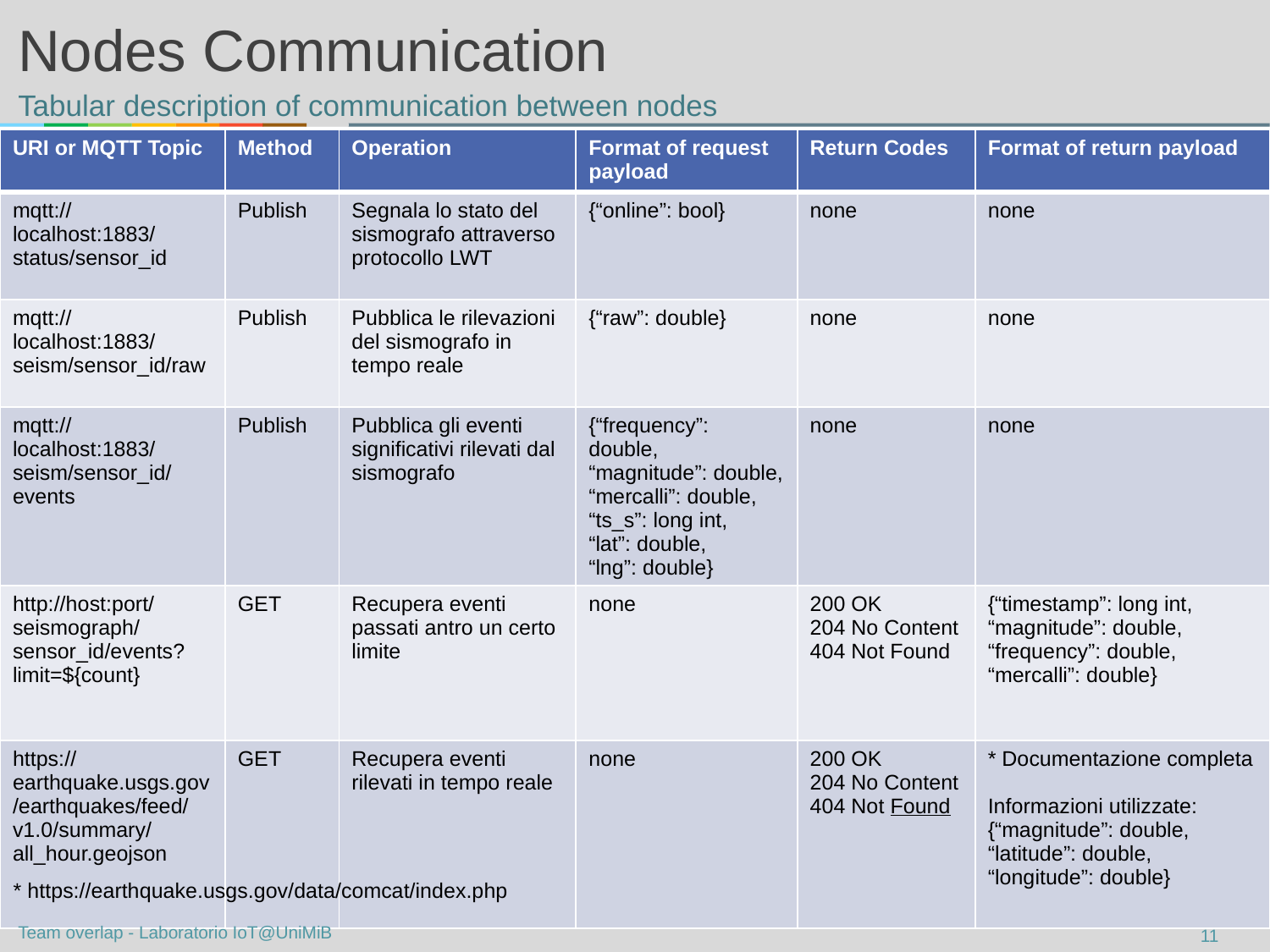

# Nodes Communication
Tabular description of communication between nodes
| URI or MQTT Topic | Method | Operation | Format of request payload | Return Codes | Format of return payload |
| --- | --- | --- | --- | --- | --- |
| mqtt://localhost:1883/status/sensor\_id | Publish | Segnala lo stato del sismografo attraverso protocollo LWT | {“online”: bool} | none | none |
| mqtt://localhost:1883/seism/sensor\_id/raw | Publish | Pubblica le rilevazioni del sismografo in tempo reale | {“raw”: double} | none | none |
| mqtt://localhost:1883/seism/sensor\_id/events | Publish | Pubblica gli eventi significativi rilevati dal sismografo | {“frequency”: double, “magnitude”: double, “mercalli”: double, “ts\_s”: long int, “lat”: double, “lng”: double} | none | none |
| http://host:port/seismograph/sensor\_id/events?limit=${count} | GET | Recupera eventi passati antro un certo limite | none | 200 OK 204 No Content 404 Not Found | {“timestamp”: long int, “magnitude”: double, “frequency”: double, “mercalli”: double} |
| https://earthquake.usgs.gov/earthquakes/feed/v1.0/summary/all\_hour.geojson | GET | Recupera eventi rilevati in tempo reale | none | 200 OK 204 No Content 404 Not Found | \* Documentazione completa Informazioni utilizzate: {“magnitude”: double, “latitude”: double, “longitude”: double} |
* https://earthquake.usgs.gov/data/comcat/index.php
11
Team overlap - Laboratorio IoT@UniMiB